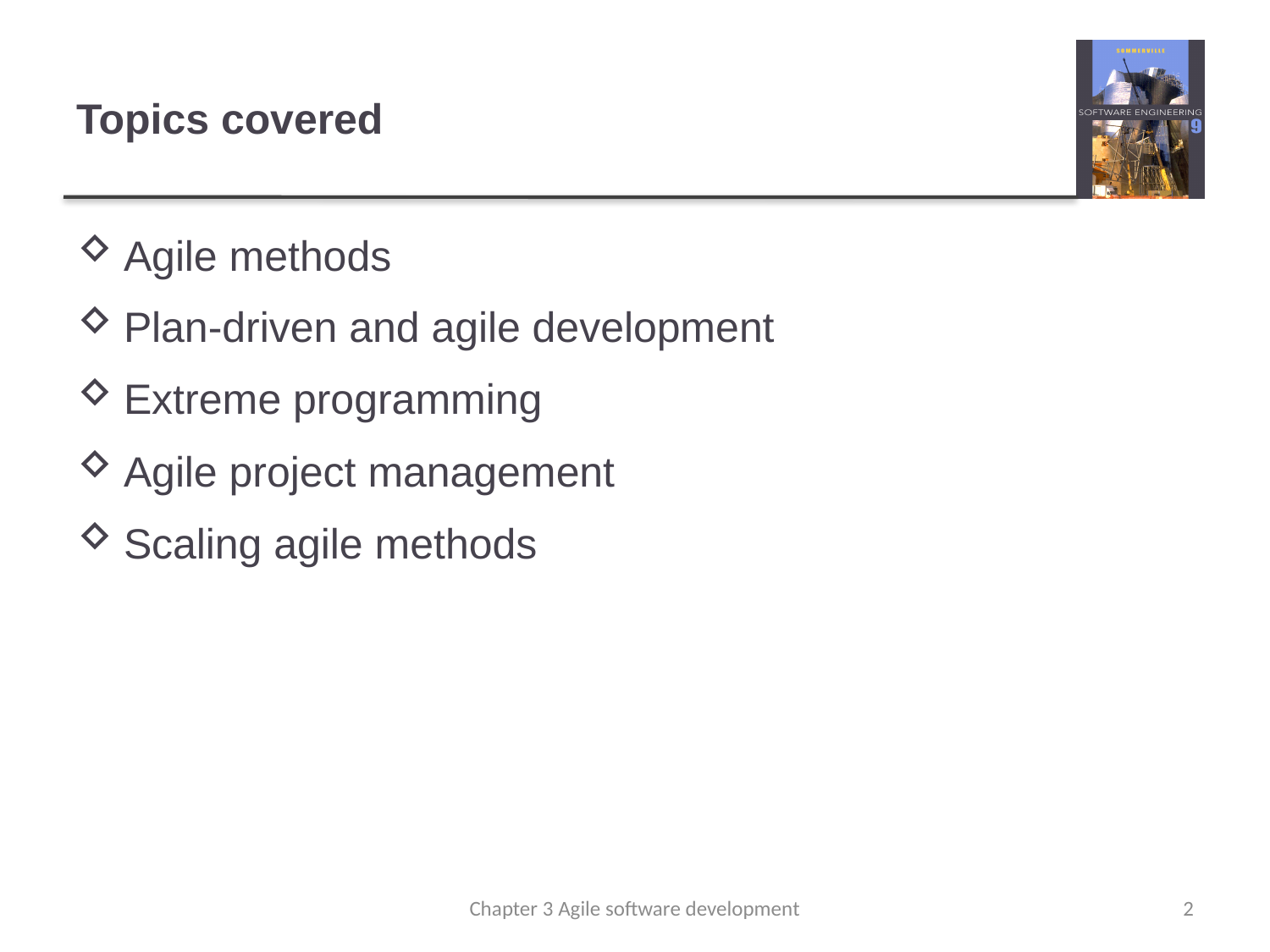

# Topics covered
Agile methods
Plan-driven and agile development
Extreme programming
Agile project management
Scaling agile methods
Chapter 3 Agile software development
2